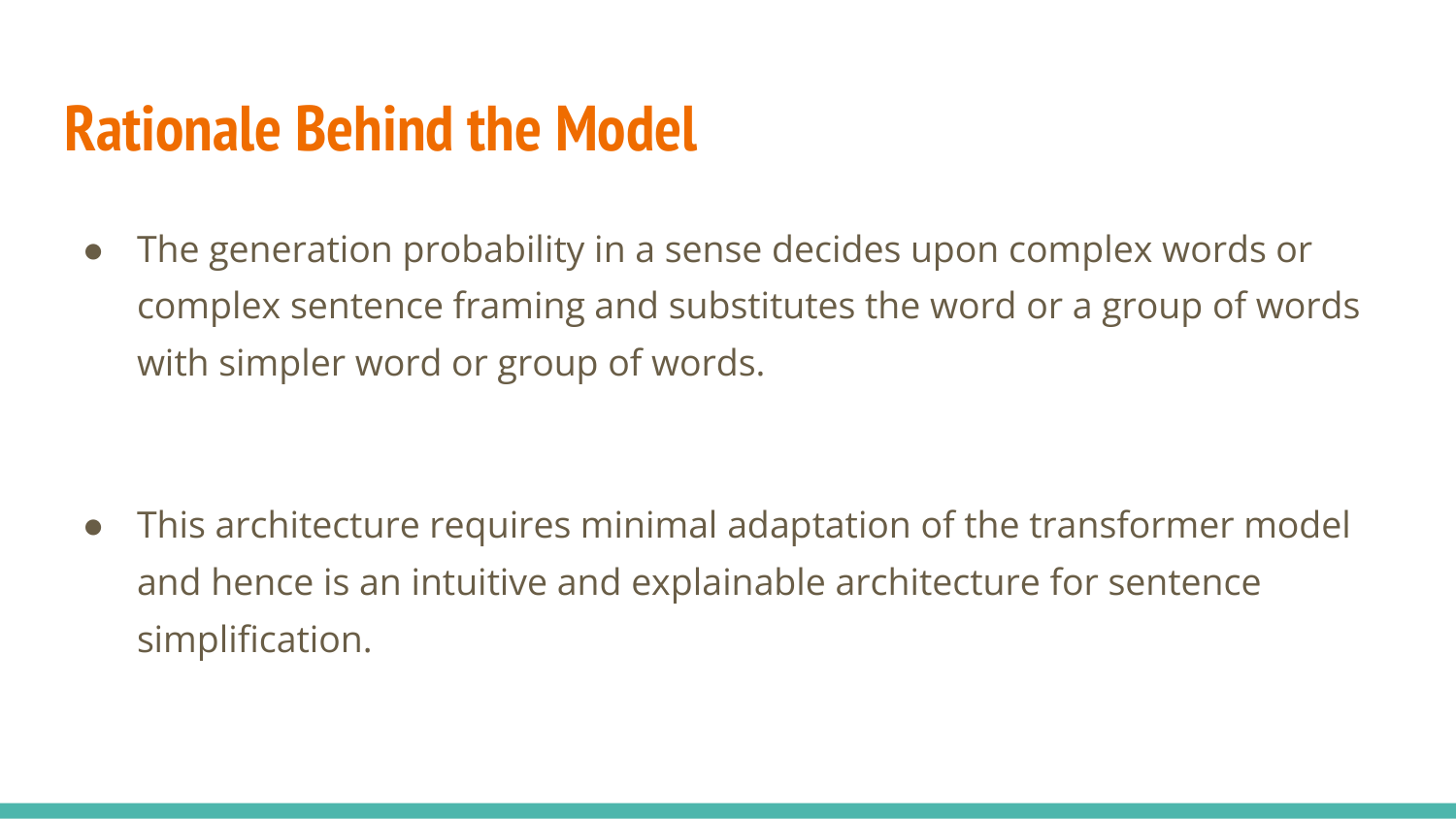

# Rationale Behind the Model
The generation probability in a sense decides upon complex words or complex sentence framing and substitutes the word or a group of words with simpler word or group of words.

This architecture requires minimal adaptation of the transformer model and hence is an intuitive and explainable architecture for sentence simplification.